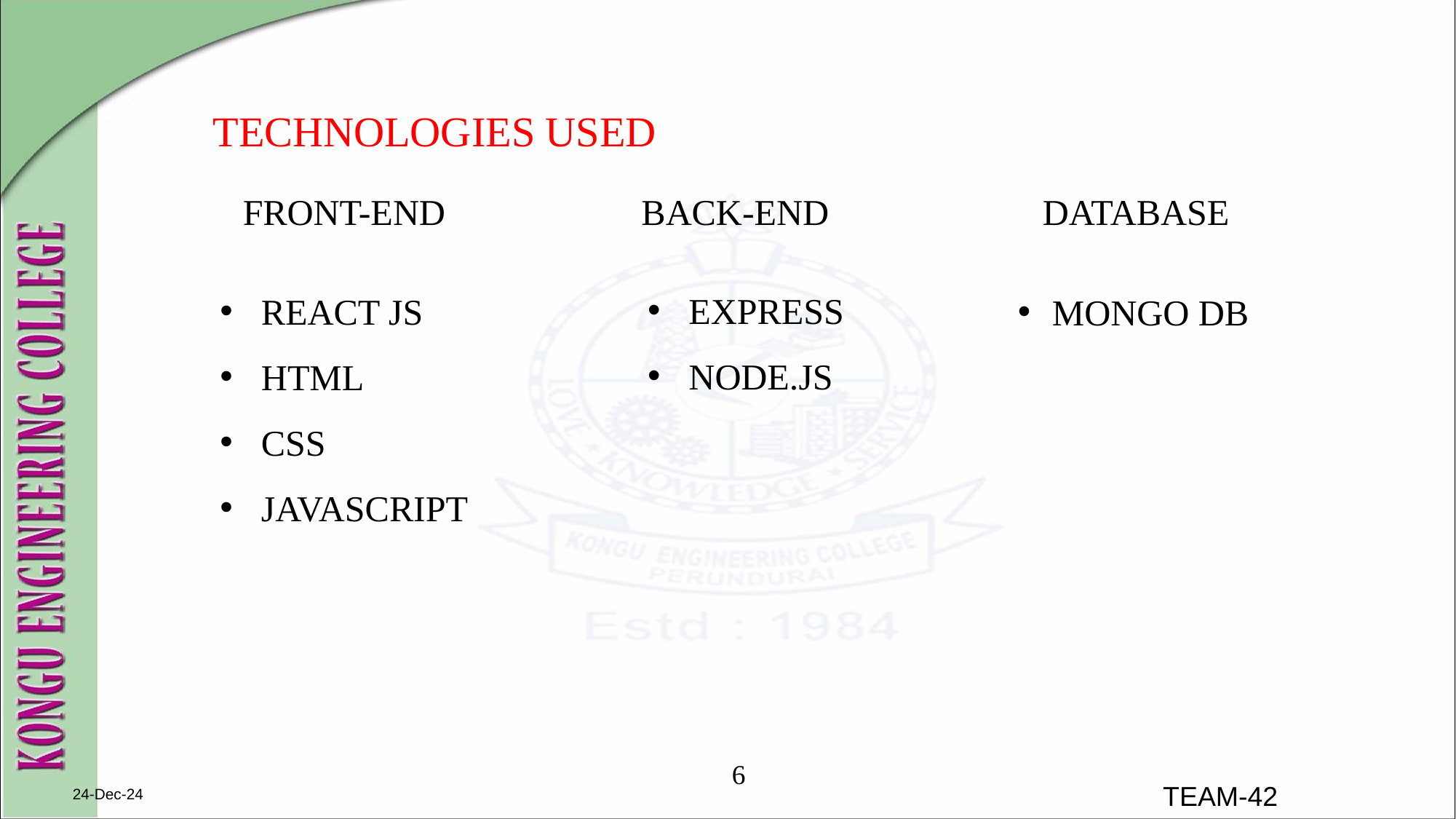

TECHNOLOGIES USED
FRONT-END
BACK-END
DATABASE
REACT JS
HTML
CSS
JAVASCRIPT
EXPRESS
NODE.JS
MONGO DB
6
24-Dec-24
TEAM-42